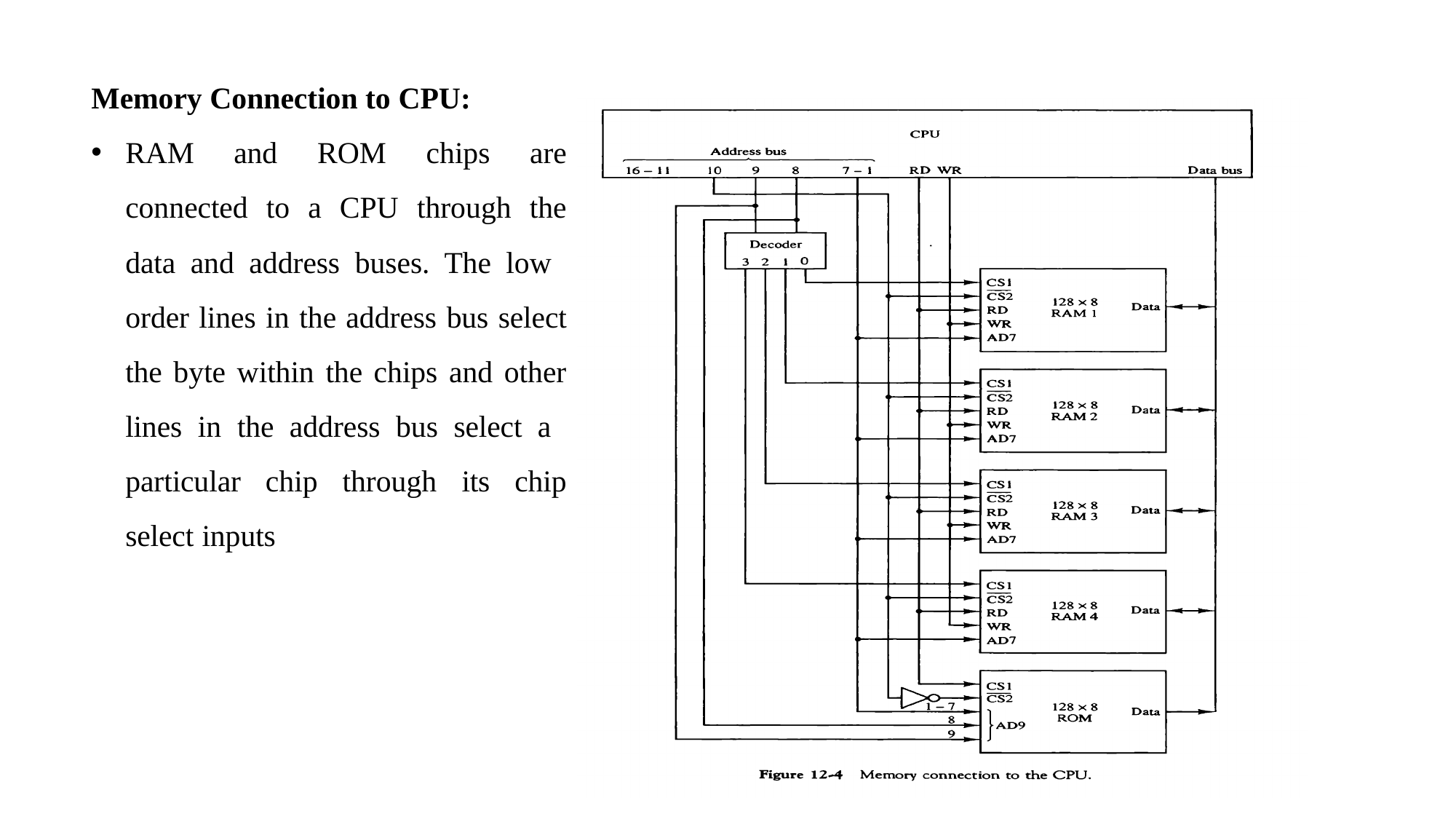

Memory Connection to CPU:
RAM and ROM chips are connected to a CPU through the data and address buses. The low  order lines in the address bus select the byte within the chips and other lines in the address bus select a  particular chip through its chip select inputs